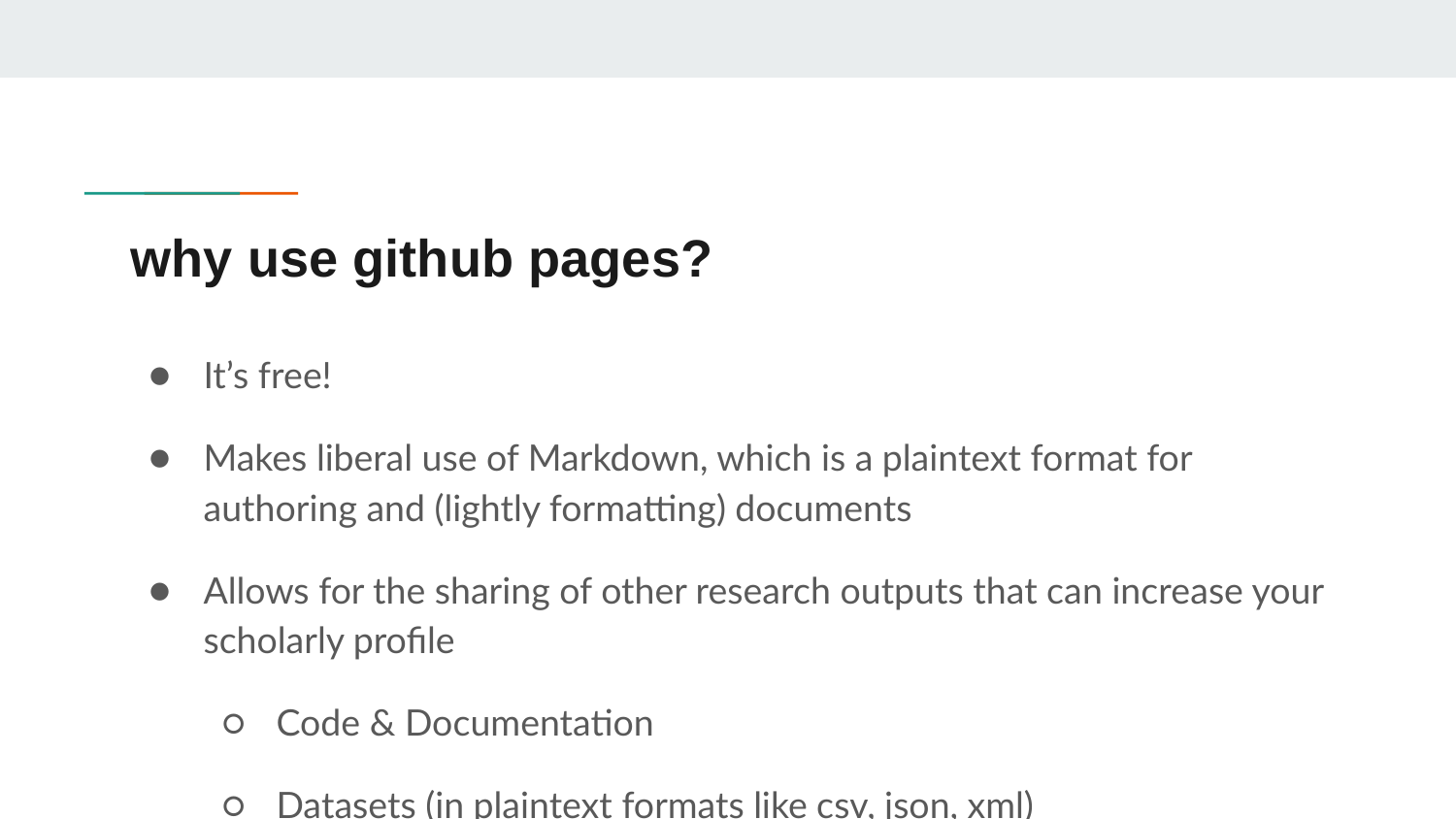

# why use github pages?
It’s free!
Makes liberal use of Markdown, which is a plaintext format for authoring and (lightly formatting) documents
Allows for the sharing of other research outputs that can increase your scholarly profile
Code & Documentation
Datasets (in plaintext formats like csv, json, xml)
Heck, you can put preprints up there!